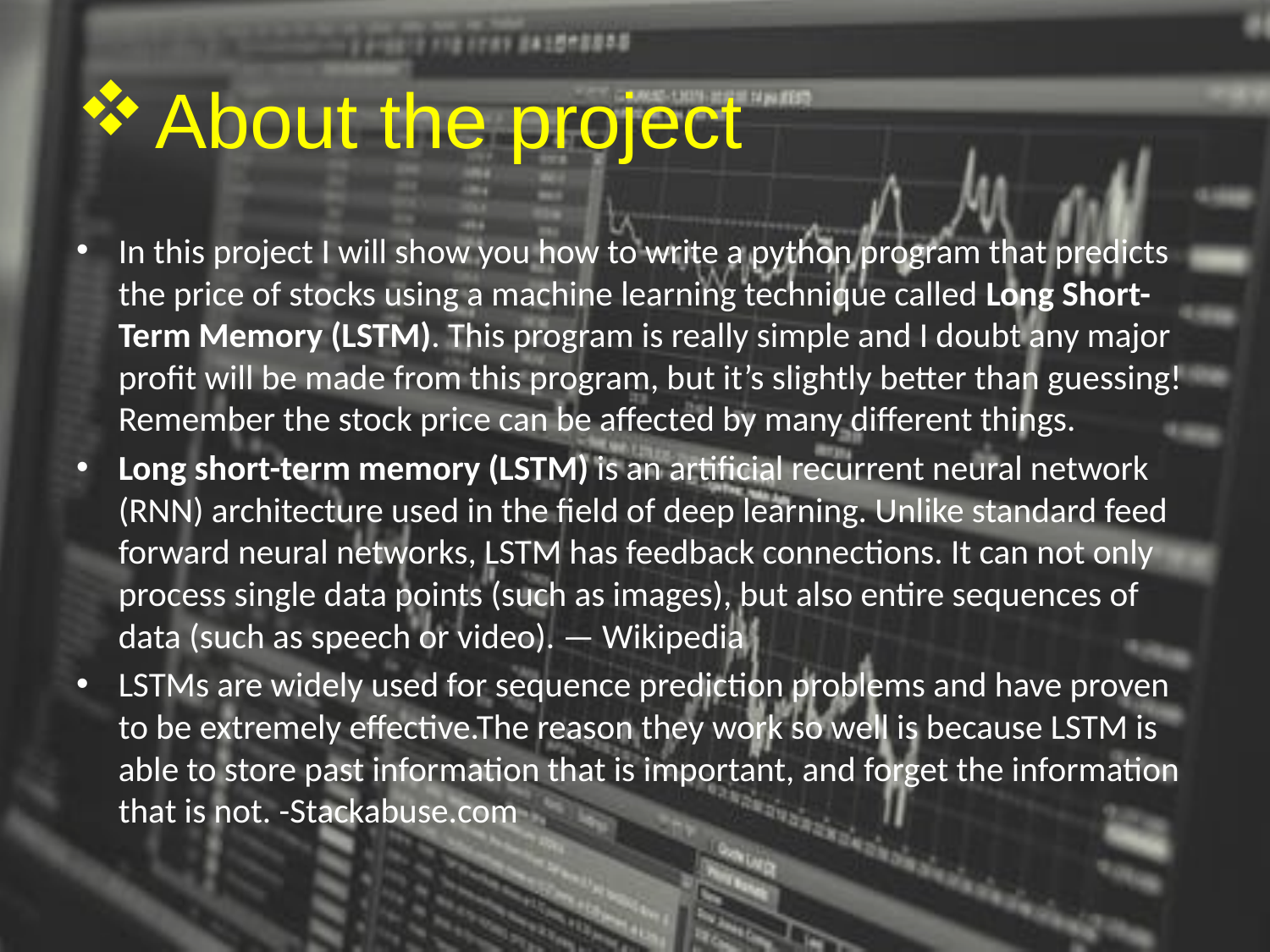

# About the project
In this project I will show you how to write a python program that predicts the price of stocks using a machine learning technique called Long Short-Term Memory (LSTM). This program is really simple and I doubt any major profit will be made from this program, but it’s slightly better than guessing! Remember the stock price can be affected by many different things.
Long short-term memory (LSTM) is an artificial recurrent neural network (RNN) architecture used in the field of deep learning. Unlike standard feed forward neural networks, LSTM has feedback connections. It can not only process single data points (such as images), but also entire sequences of data (such as speech or video). — Wikipedia
LSTMs are widely used for sequence prediction problems and have proven to be extremely effective.The reason they work so well is because LSTM is able to store past information that is important, and forget the information that is not. -Stackabuse.com